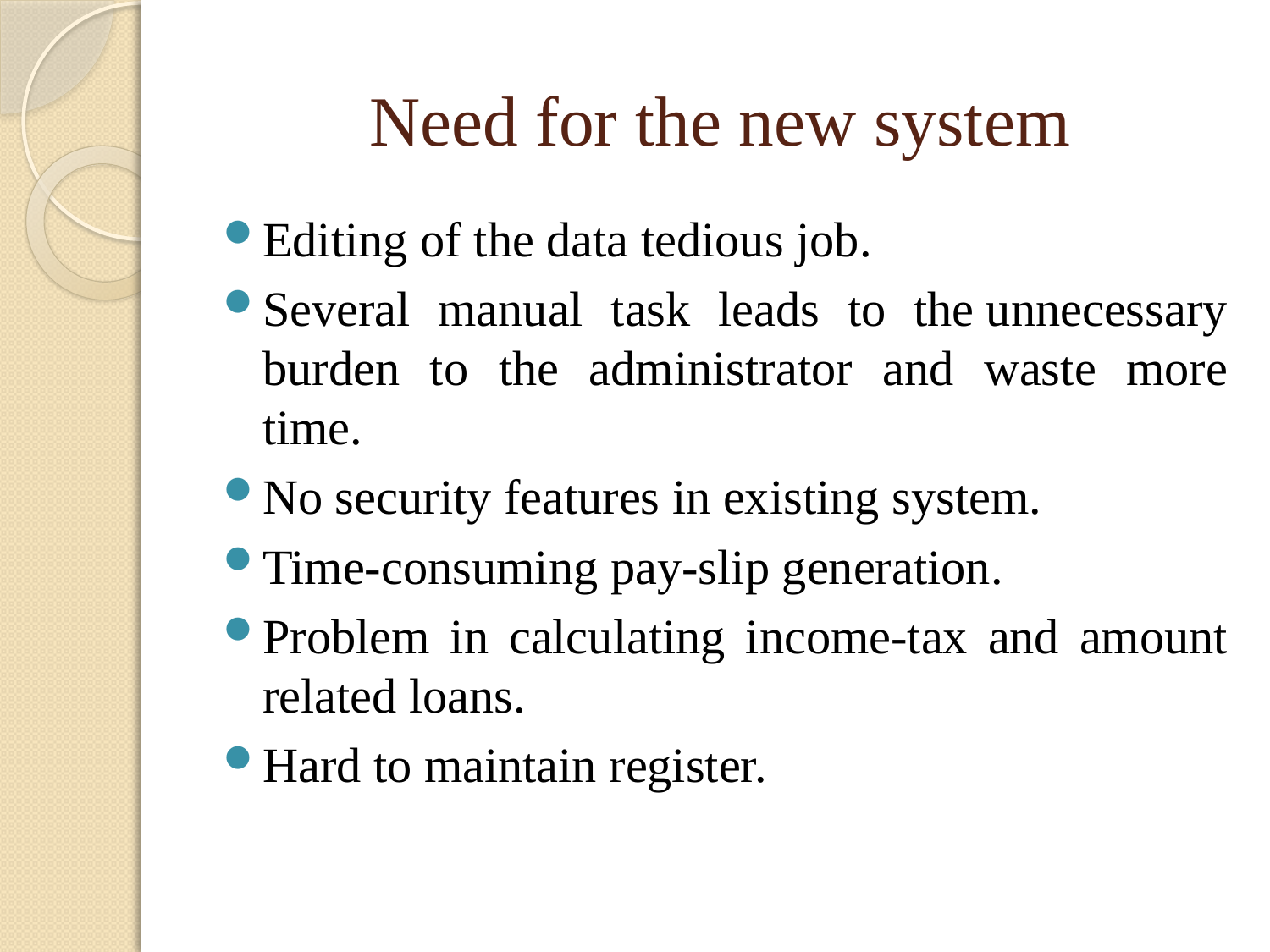

# Need for the new system
Editing of the data tedious job.
Several manual task leads to the unnecessary burden to the administrator and waste more time.
No security features in existing system.
Time-consuming pay-slip generation.
Problem in calculating income-tax and amount related loans.
Hard to maintain register.